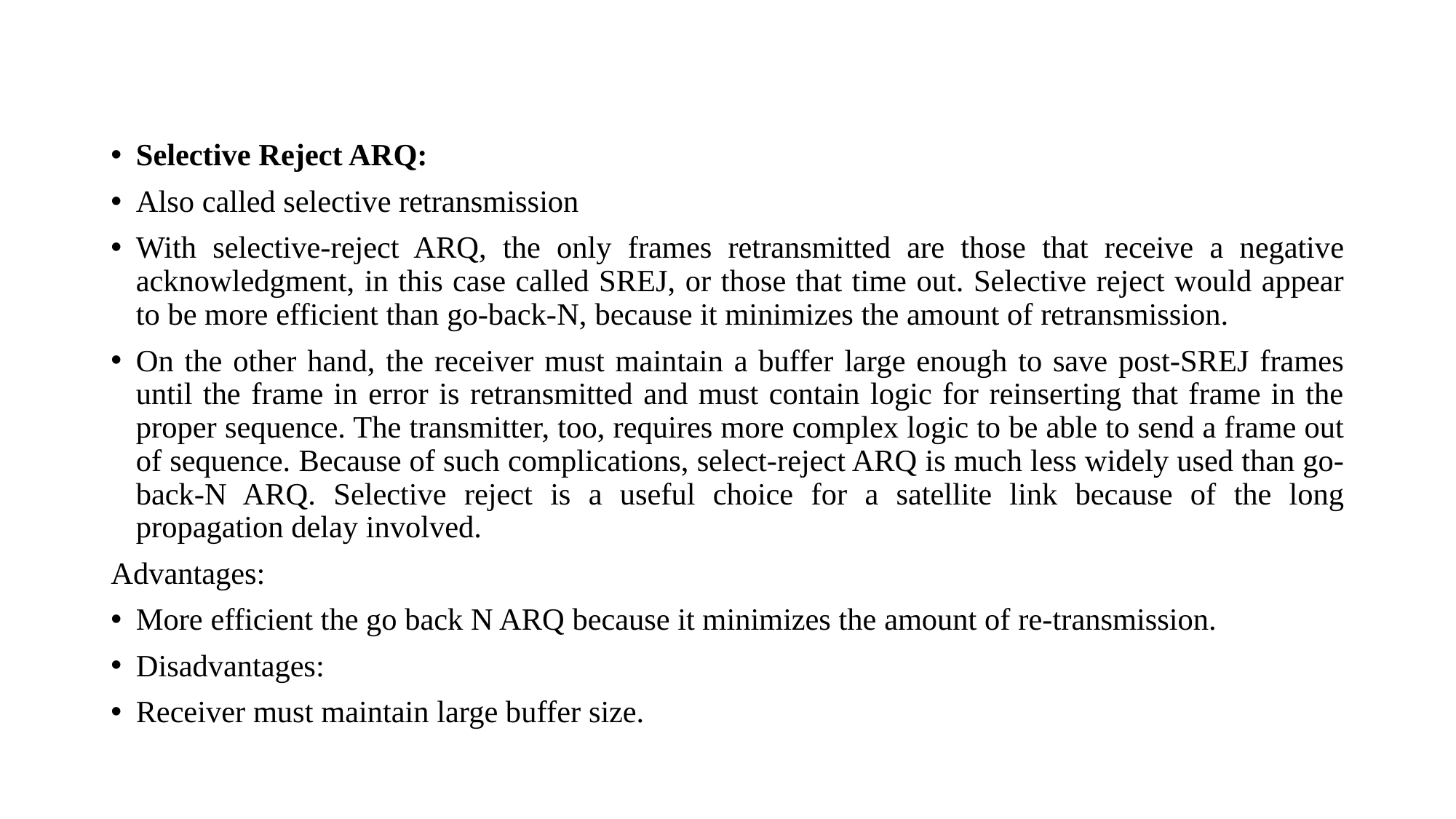

#
Selective Reject ARQ:
Also called selective retransmission
With selective-reject ARQ, the only frames retransmitted are those that receive a negative acknowledgment, in this case called SREJ, or those that time out. Selective reject would appear to be more efficient than go-back-N, because it minimizes the amount of retransmission.
On the other hand, the receiver must maintain a buffer large enough to save post-SREJ frames until the frame in error is retransmitted and must contain logic for reinserting that frame in the proper sequence. The transmitter, too, requires more complex logic to be able to send a frame out of sequence. Because of such complications, select-reject ARQ is much less widely used than go-back-N ARQ. Selective reject is a useful choice for a satellite link because of the long propagation delay involved.
Advantages:
More efficient the go back N ARQ because it minimizes the amount of re-transmission.
Disadvantages:
Receiver must maintain large buffer size.